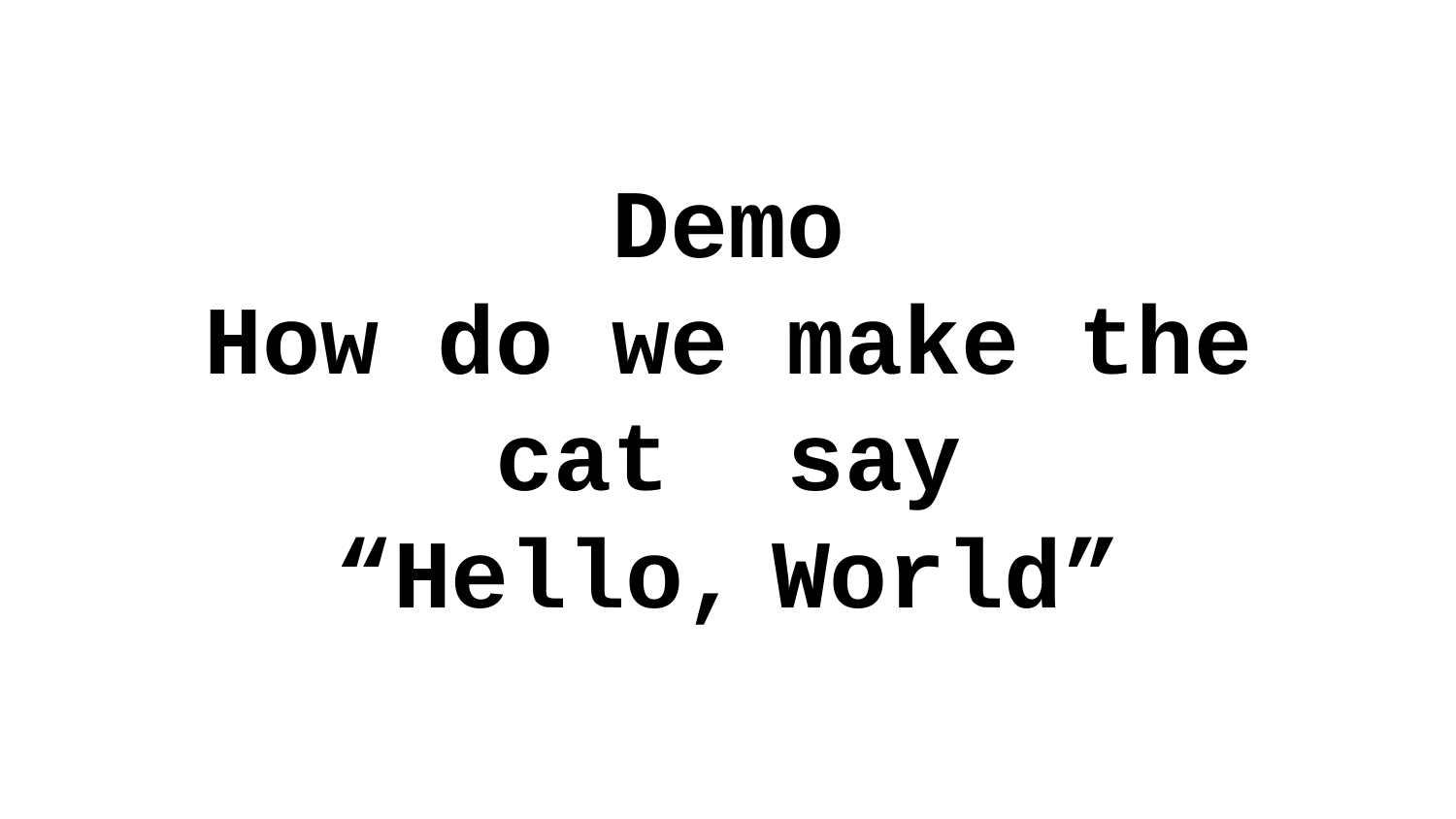

# Demo
How do we make the cat  say
“Hello,	World”